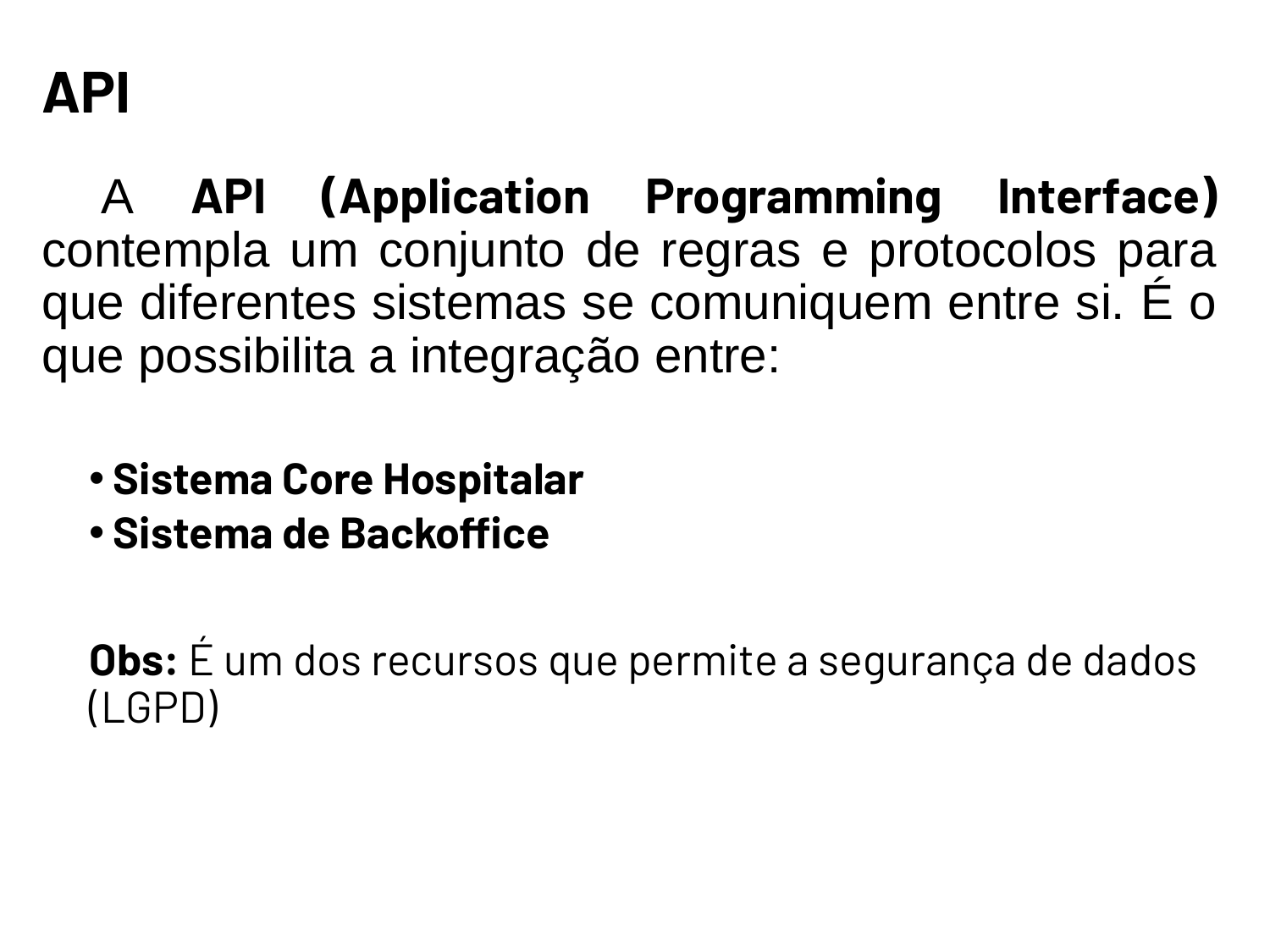

# API
 A API (Application Programming Interface) contempla um conjunto de regras e protocolos para que diferentes sistemas se comuniquem entre si. É o que possibilita a integração entre:

Sistema Core Hospitalar
Sistema de Backoffice

Obs: É um dos recursos que permite a segurança de dados (LGPD)